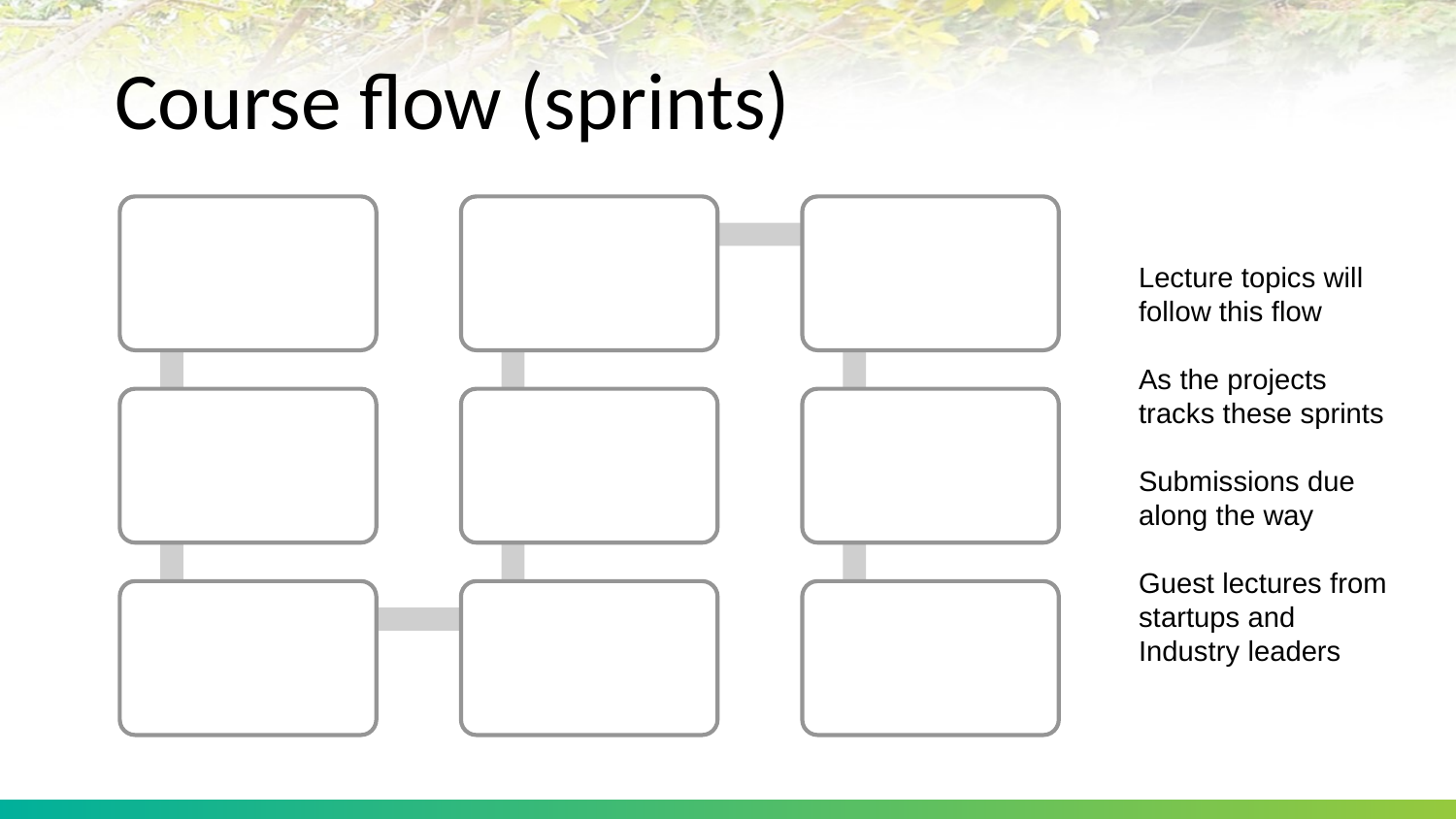

# Course flow (sprints)

Sprint 0: Prep
Sprint 5: Detailed Design
Sprint 6: Patterns

Sprint 1: Scoping
Sprint 4: Scheduling & Testing
Sprint 7: Anti Patterns

Sprint 2: Requirements
Sprint 3: High Level Design
Sprint 8: Finale

Lecture topics will follow this flow

As the projects tracks these sprints

Submissions due along the way

Guest lectures from startups and Industry leaders